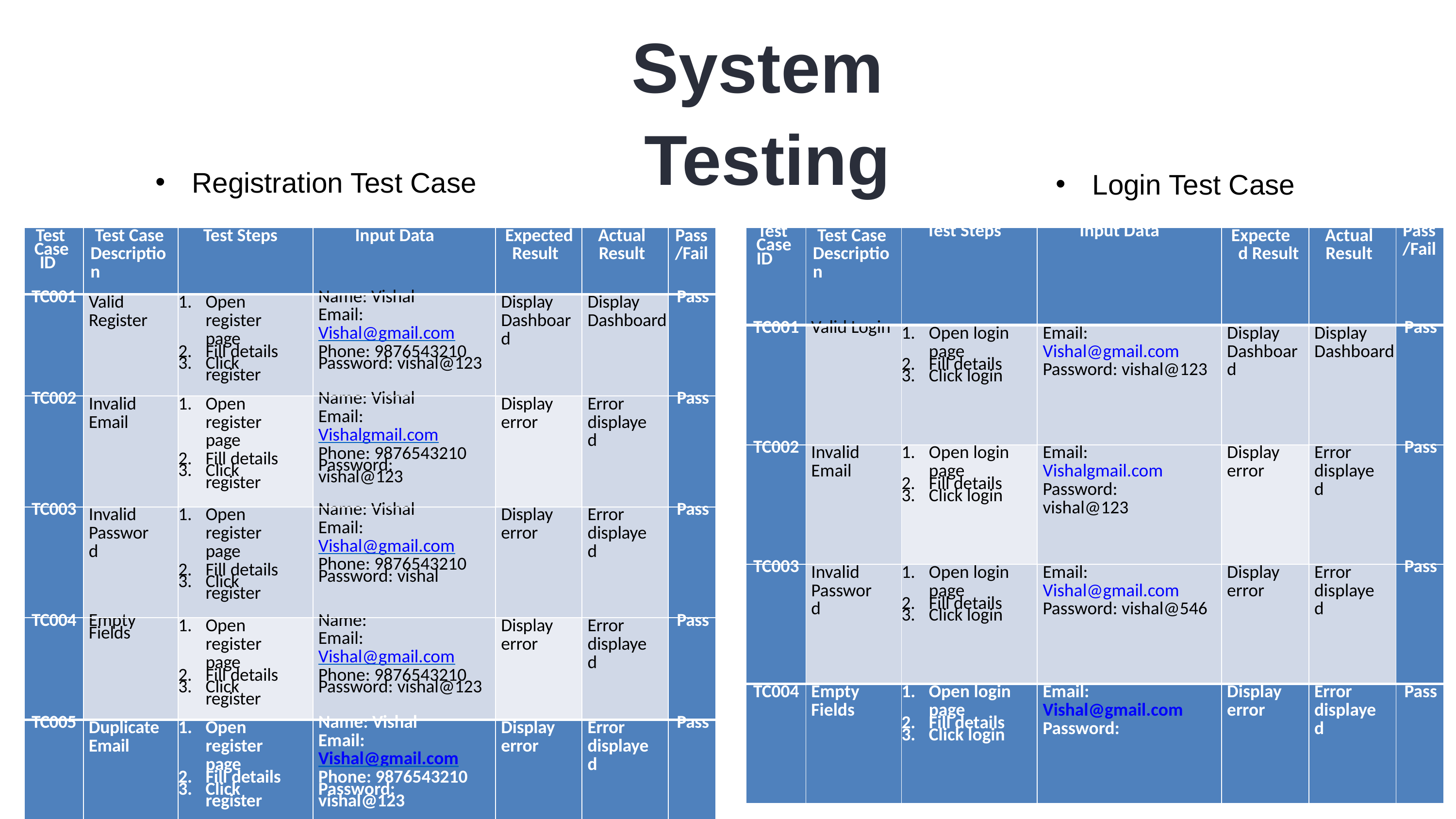

System
Testing
Registration Test Case
Login Test Case
| Test Case ID | Test Case Description | Test Steps | Input Data | Expected Result | Actual Result | Pass /Fail |
| --- | --- | --- | --- | --- | --- | --- |
| TC001 | Valid Login | Open login page Fill details Click login | Email: Vishal@gmail.com Password: vishal@123 | Display Dashboard | Display Dashboard | Pass |
| TC002 | Invalid Email | Open login page Fill details Click login | Email: Vishalgmail.com Password: vishal@123 | Display error | Error displayed | Pass |
| TC003 | Invalid Password | Open login page Fill details Click login | Email: Vishal@gmail.com Password: vishal@546 | Display error | Error displayed | Pass |
| TC004 | Empty Fields | Open login page Fill details Click login | Email: Vishal@gmail.com Password: | Display error | Error displayed | Pass |
| Test Case ID | Test Case Description | Test Steps | Input Data | Expected Result | Actual Result | Pass /Fail |
| --- | --- | --- | --- | --- | --- | --- |
| TC001 | Valid Register | Open register page Fill details Click register | Name: Vishal Email: Vishal@gmail.com Phone: 9876543210 Password: vishal@123 | Display Dashboard | Display Dashboard | Pass |
| TC002 | Invalid Email | Open register page Fill details Click register | Name: Vishal Email: Vishalgmail.com Phone: 9876543210 Password: vishal@123 | Display error | Error displayed | Pass |
| TC003 | Invalid Password | Open register page Fill details Click register | Name: Vishal Email: Vishal@gmail.com Phone: 9876543210 Password: vishal | Display error | Error displayed | Pass |
| TC004 | Empty Fields | Open register page Fill details Click register | Name: Email: Vishal@gmail.com Phone: 9876543210 Password: vishal@123 | Display error | Error displayed | Pass |
| TC005 | Duplicate Email | Open register page Fill details Click register | Name: Vishal Email: Vishal@gmail.com Phone: 9876543210 Password: vishal@123 | Display error | Error displayed | Pass |